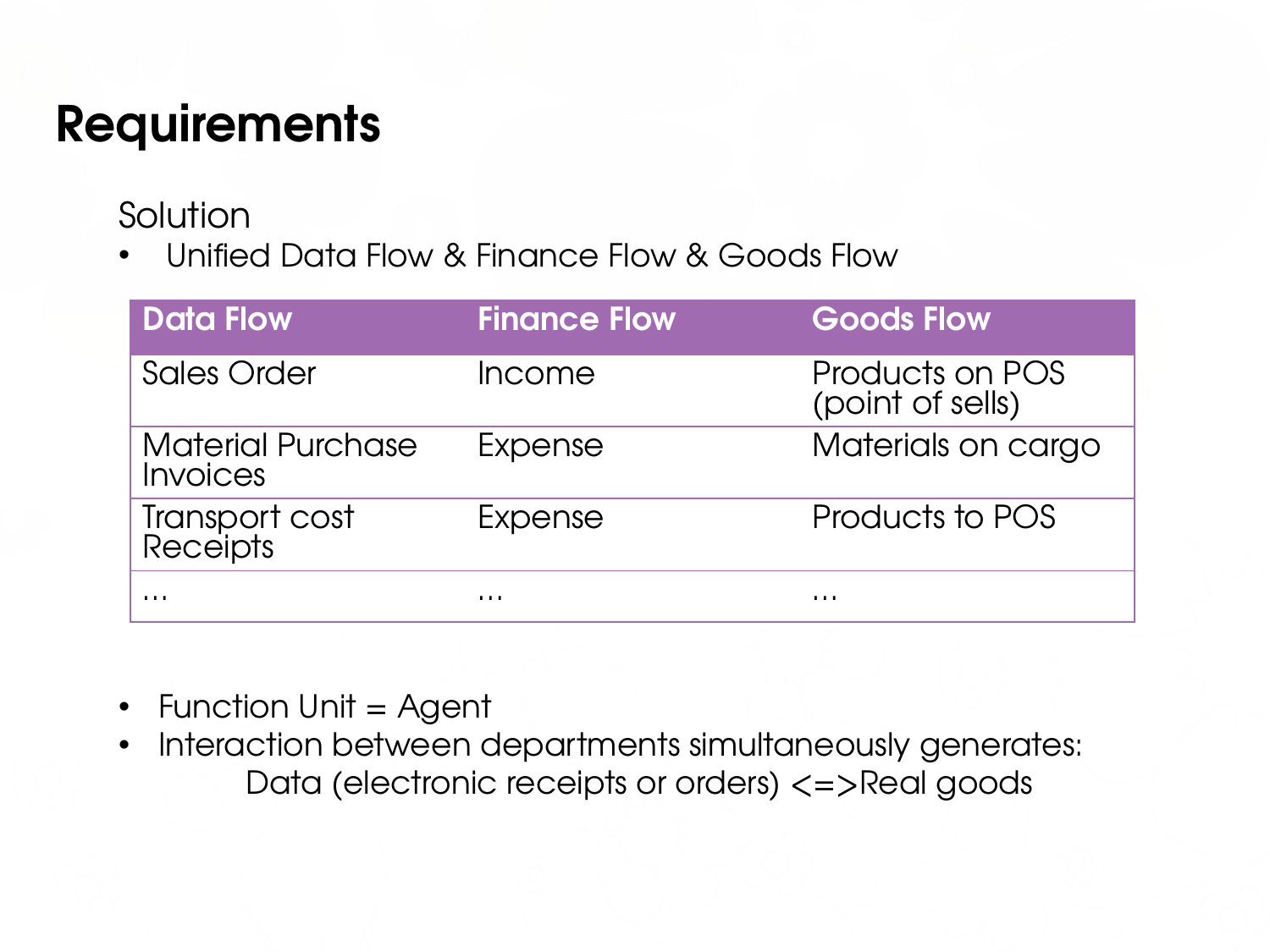

Requirements
Solution
Unified Data Flow & Finance Flow & Goods Flow
| Data Flow | Finance Flow | Goods Flow |
| --- | --- | --- |
| Sales Order | Income | Products on POS (point of sells) |
| Material Purchase Invoices | Expense | Materials on cargo |
| Transport cost Receipts | Expense | Products to POS |
| … | … | … |
Function Unit = Agent
Interaction between departments simultaneously generates:
	Data (electronic receipts or orders) <=>Real goods